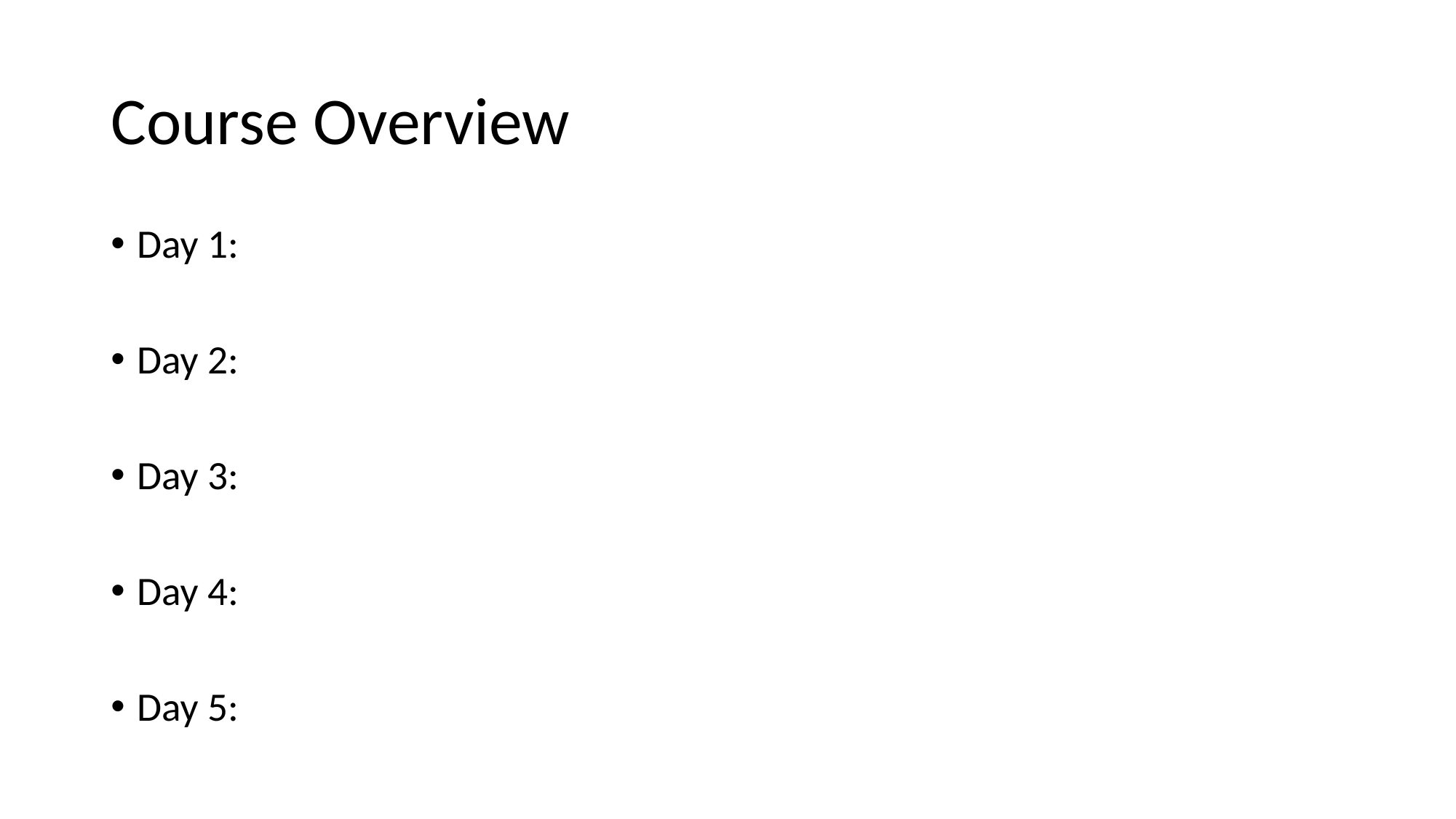

# Course Overview
Day 1:

Day 2:

Day 3:

Day 4:

Day 5: